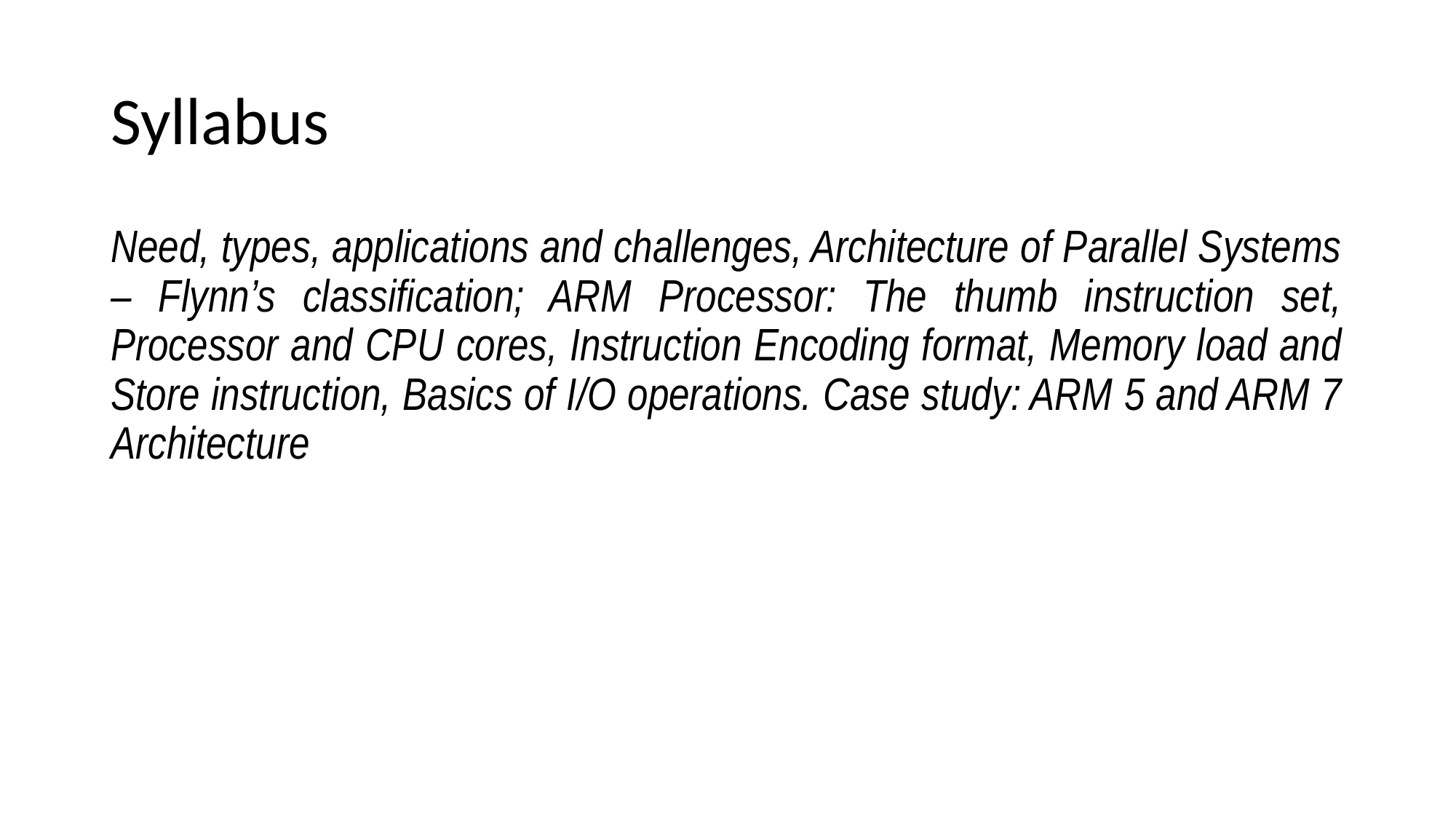

# Syllabus
Need, types, applications and challenges, Architecture of Parallel Systems – Flynn’s classification; ARM Processor: The thumb instruction set, Processor and CPU cores, Instruction Encoding format, Memory load and Store instruction, Basics of I/O operations. Case study: ARM 5 and ARM 7 Architecture